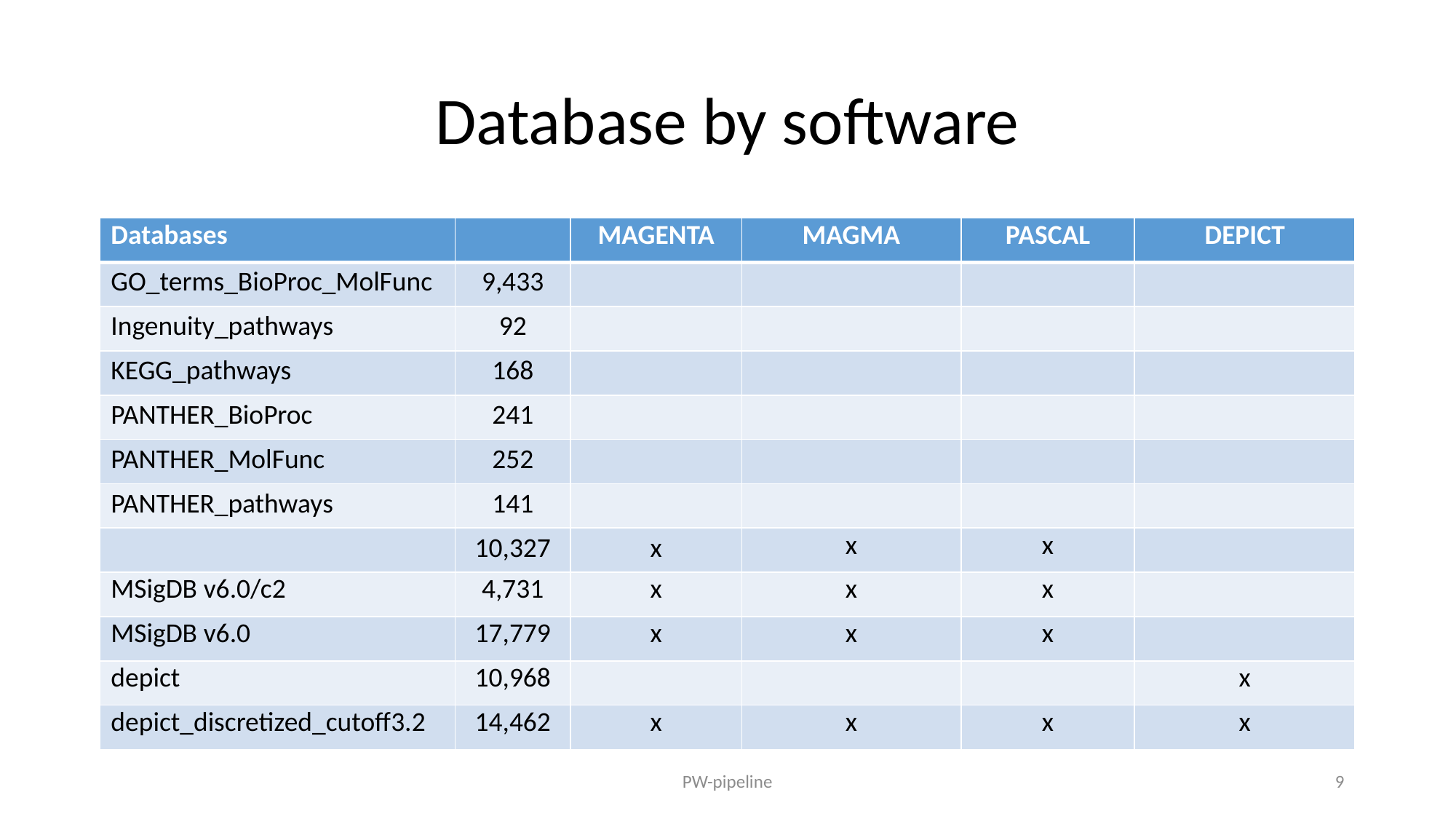

# Database by software
| Databases |  | MAGENTA | MAGMA | PASCAL | DEPICT |
| --- | --- | --- | --- | --- | --- |
| GO\_terms\_BioProc\_MolFunc | 9,433 |  |  |  |  |
| Ingenuity\_pathways | 92 |  |  |  |  |
| KEGG\_pathways | 168 |  |  |  |  |
| PANTHER\_BioProc | 241 |  |  |  |  |
| PANTHER\_MolFunc | 252 |  |  |  |  |
| PANTHER\_pathways | 141 |  |  |  |  |
|  | 10,327 | x | x | x |  |
| MSigDB v6.0/c2 | 4,731 | x | x | x |  |
| MSigDB v6.0 | 17,779 | x | x | x |  |
| depict | 10,968 |  |  |  | x |
| depict\_discretized\_cutoff3.2 | 14,462 | x | x | x | x |
PW-pipeline
9